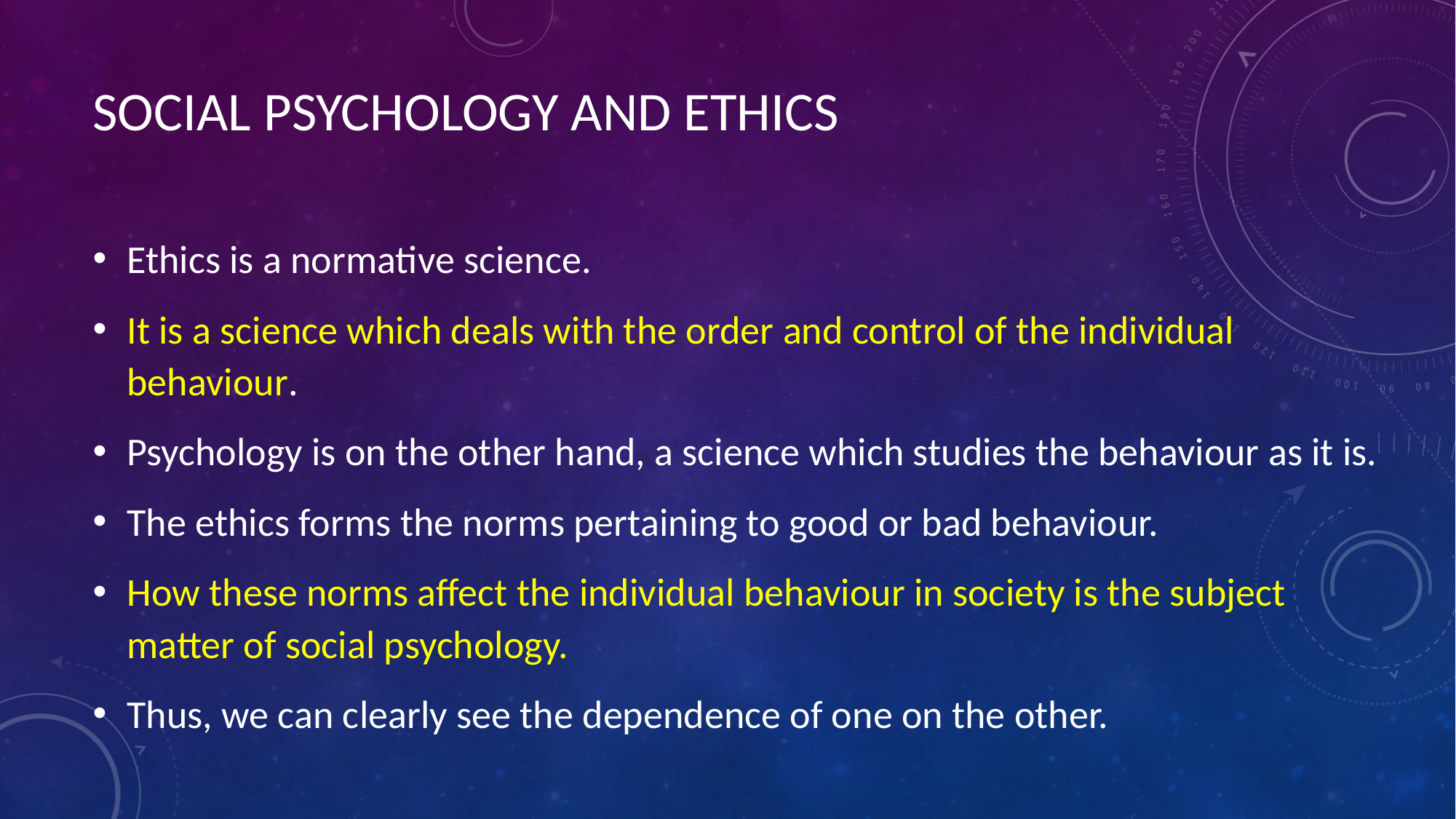

# Social Psychology and Ethics
Ethics is a normative science.
It is a science which deals with the order and control of the individual behaviour.
Psychology is on the other hand, a science which studies the behaviour as it is.
The ethics forms the norms pertaining to good or bad behaviour.
How these norms affect the individual behaviour in society is the subject matter of social psychology.
Thus, we can clearly see the dependence of one on the other.